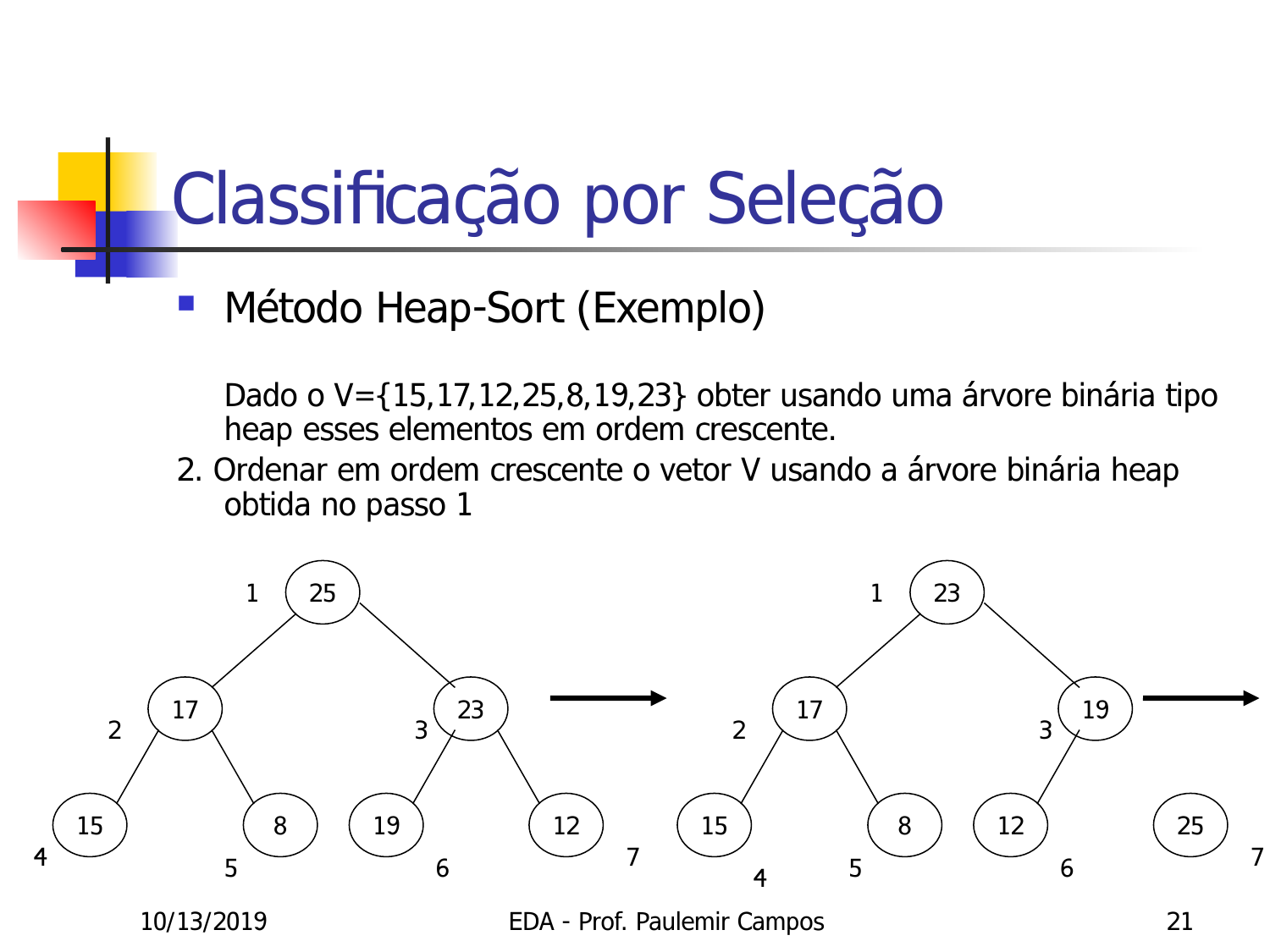

# Classificação por Seleção
Método Heap-Sort (Exemplo)

	Dado o V={15,17,12,25,8,19,23} obter usando uma árvore binária tipo heap esses elementos em ordem crescente.
2. Ordenar em ordem crescente o vetor V usando a árvore binária heap obtida no passo 1
25
23
1
1

17
23
17
19

2
3
2
3

15
8
19
12
15
8
12
25
4
7
7
5
6
5
6
4
10/13/2019
EDA - Prof. Paulemir Campos
21